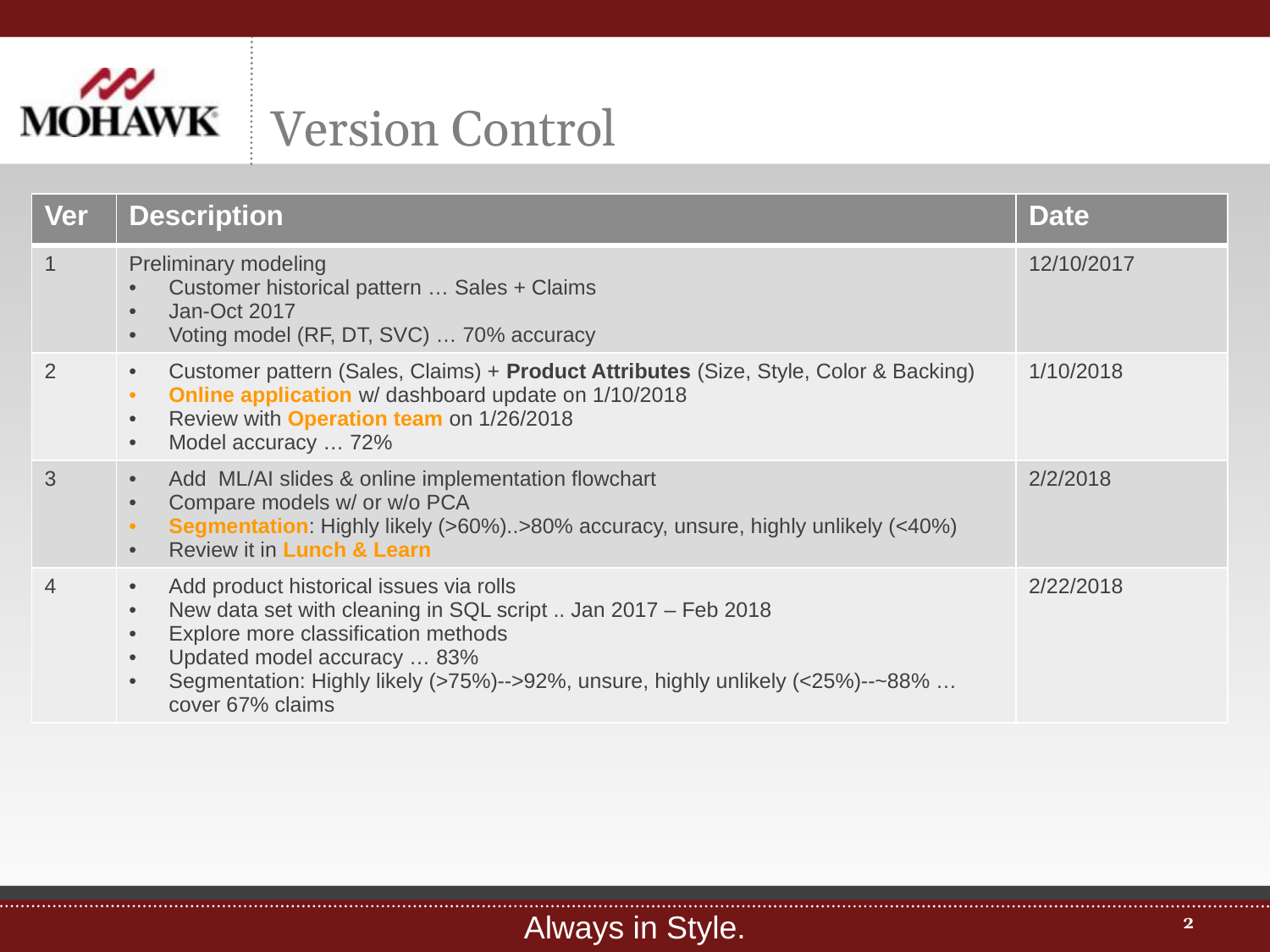

# Version Control
| Ver | Description | Date |
| --- | --- | --- |
| 1 | Preliminary modeling Customer historical pattern … Sales + Claims Jan-Oct 2017 Voting model (RF, DT, SVC) … 70% accuracy | 12/10/2017 |
| 2 | Customer pattern (Sales, Claims) + Product Attributes (Size, Style, Color & Backing) Online application w/ dashboard update on 1/10/2018 Review with Operation team on 1/26/2018 Model accuracy … 72% | 1/10/2018 |
| 3 | Add ML/AI slides & online implementation flowchart Compare models w/ or w/o PCA Segmentation: Highly likely (>60%)..>80% accuracy, unsure, highly unlikely (<40%) Review it in Lunch & Learn | 2/2/2018 |
| 4 | Add product historical issues via rolls New data set with cleaning in SQL script .. Jan 2017 – Feb 2018 Explore more classification methods Updated model accuracy … 83% Segmentation: Highly likely (>75%)-->92%, unsure, highly unlikely (<25%)--~88% … cover 67% claims | 2/22/2018 |
2